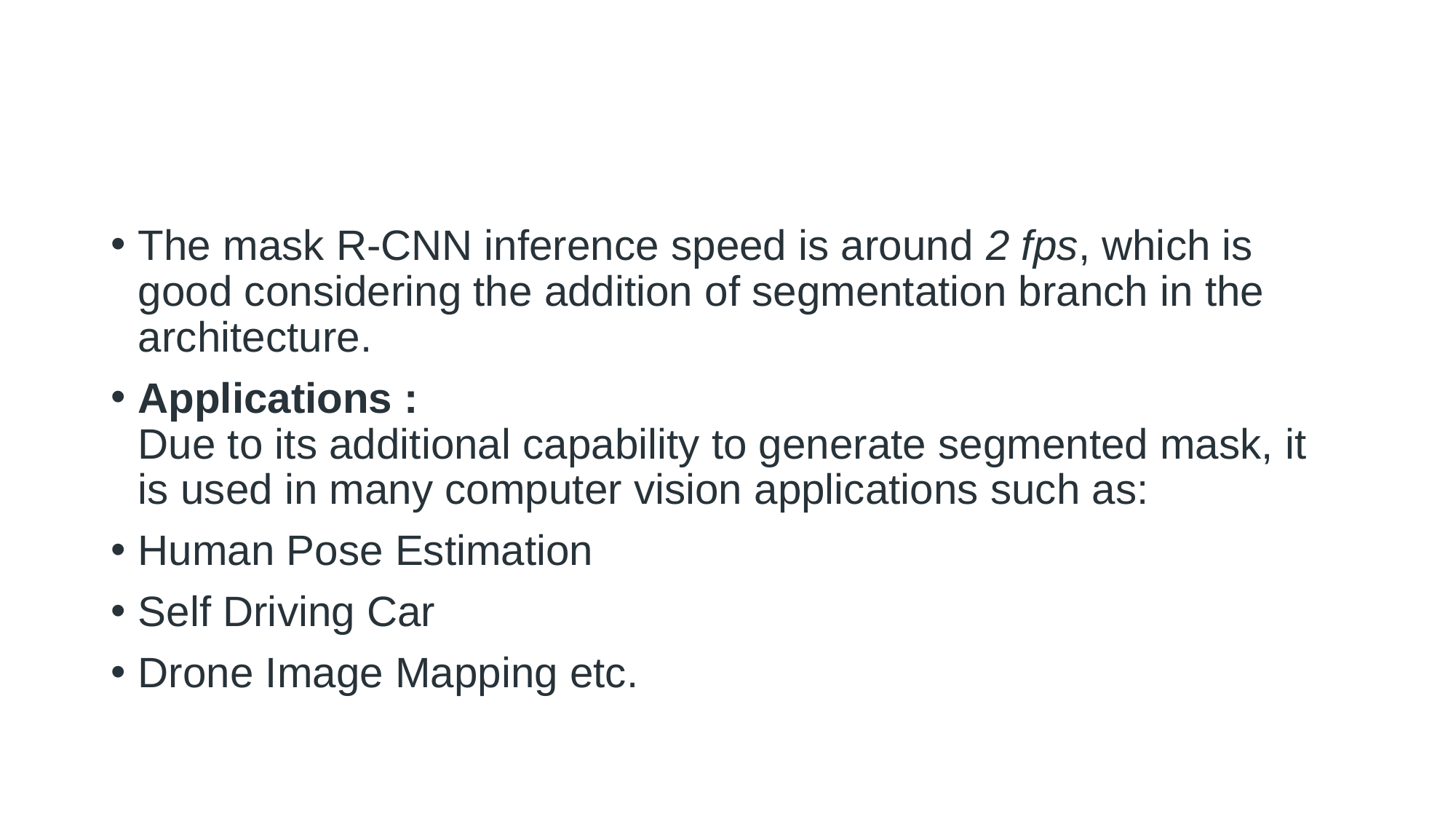

#
The mask R-CNN inference speed is around 2 fps, which is good considering the addition of segmentation branch in the architecture.
Applications :
Due to its additional capability to generate segmented mask, it is used in many computer vision applications such as:
Human Pose Estimation
Self Driving Car
Drone Image Mapping etc.